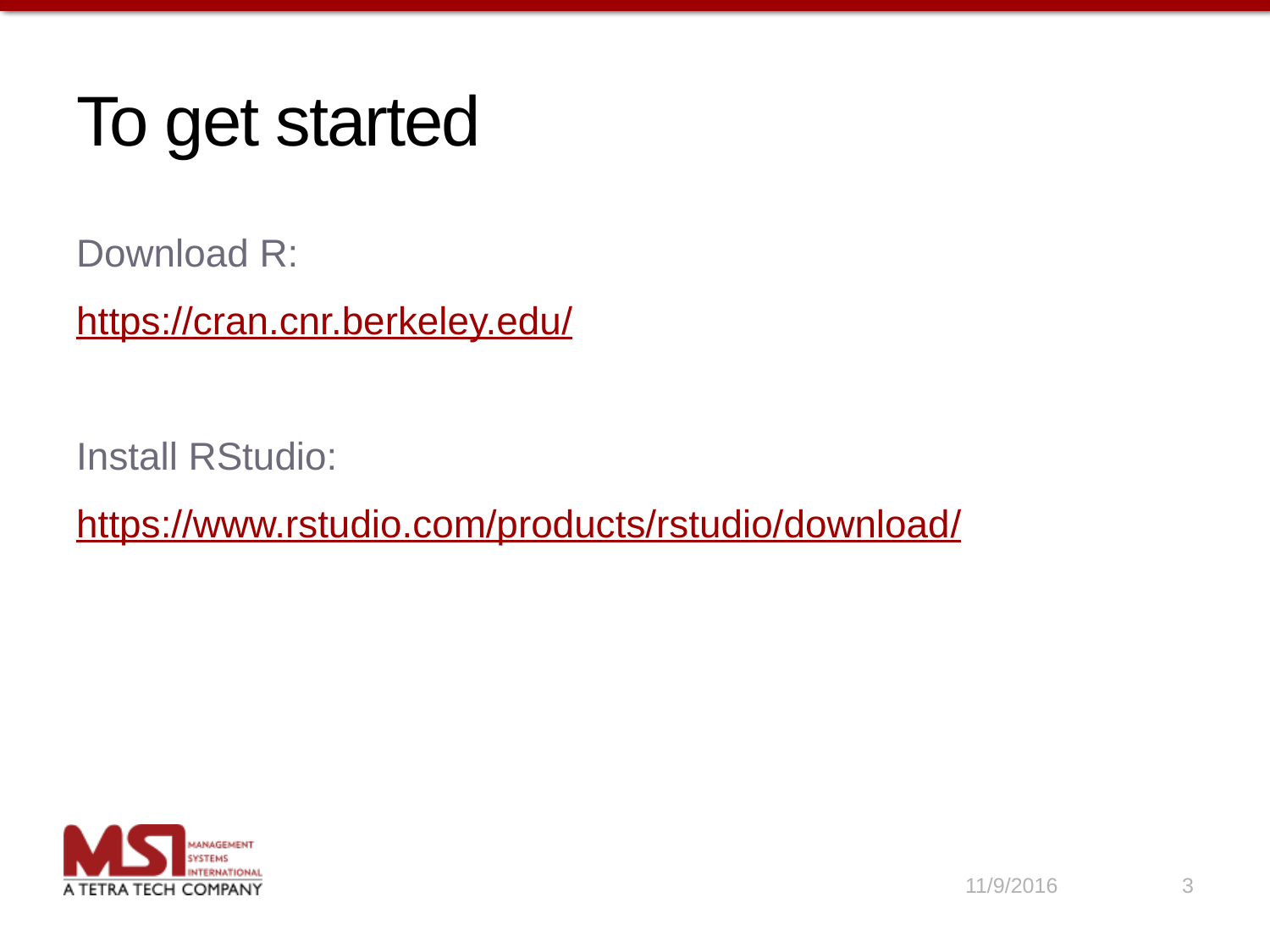

# To get started
Download R:
https://cran.cnr.berkeley.edu/

Install RStudio:
https://www.rstudio.com/products/rstudio/download/

11/9/2016
3